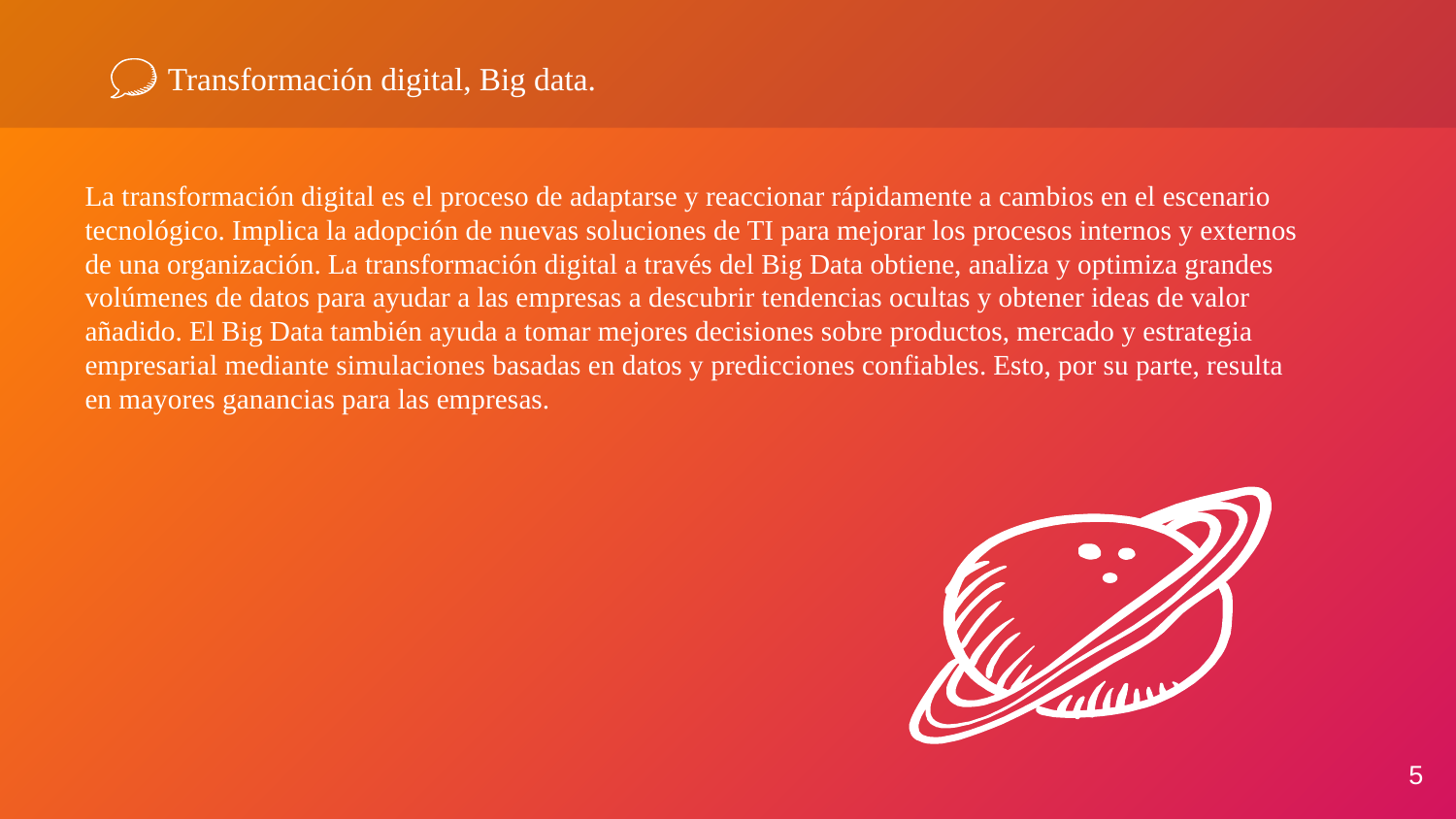

# Transformación digital, Big data.
La transformación digital es el proceso de adaptarse y reaccionar rápidamente a cambios en el escenario tecnológico. Implica la adopción de nuevas soluciones de TI para mejorar los procesos internos y externos de una organización. La transformación digital a través del Big Data obtiene, analiza y optimiza grandes volúmenes de datos para ayudar a las empresas a descubrir tendencias ocultas y obtener ideas de valor añadido. El Big Data también ayuda a tomar mejores decisiones sobre productos, mercado y estrategia empresarial mediante simulaciones basadas en datos y predicciones confiables. Esto, por su parte, resulta en mayores ganancias para las empresas.

5